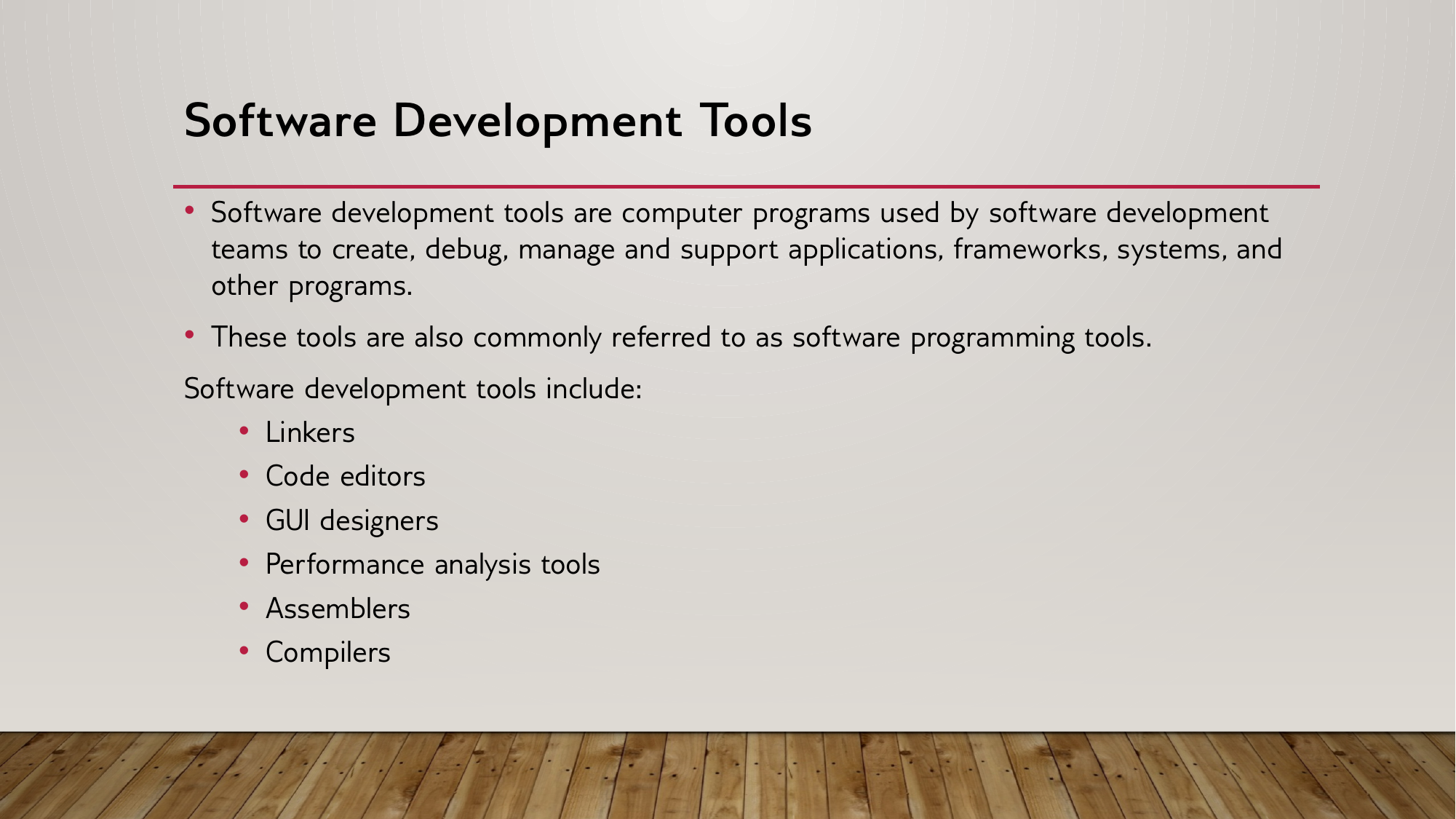

# Software Development Tools
Software development tools are computer programs used by software development teams to create, debug, manage and support applications, frameworks, systems, and other programs.
These tools are also commonly referred to as software programming tools.
Software development tools include:
Linkers
Code editors
GUI designers
Performance analysis tools
Assemblers
Compilers